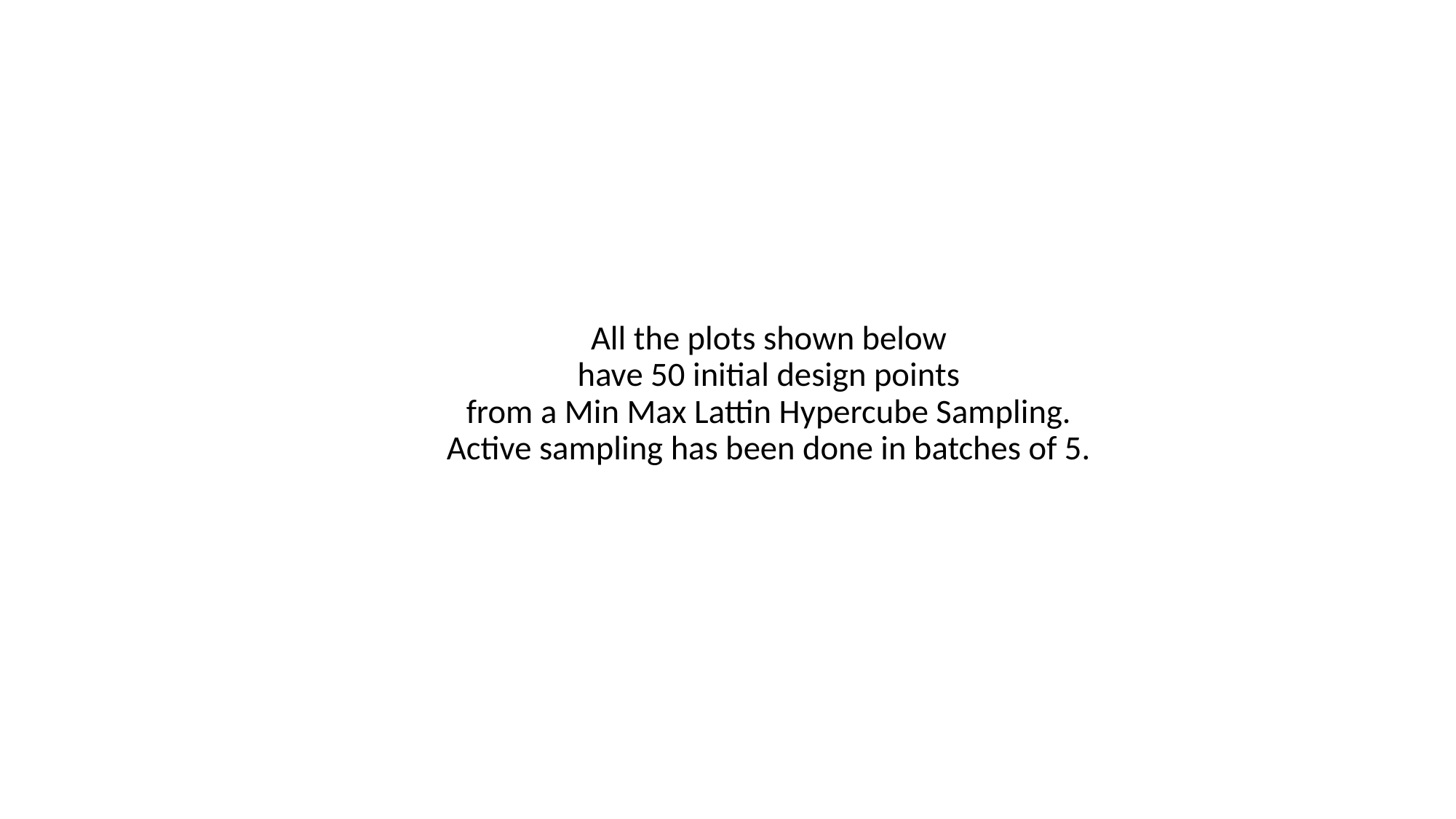

# All the plots shown below have 50 initial design points from a Min Max Lattin Hypercube Sampling. Active sampling has been done in batches of 5.